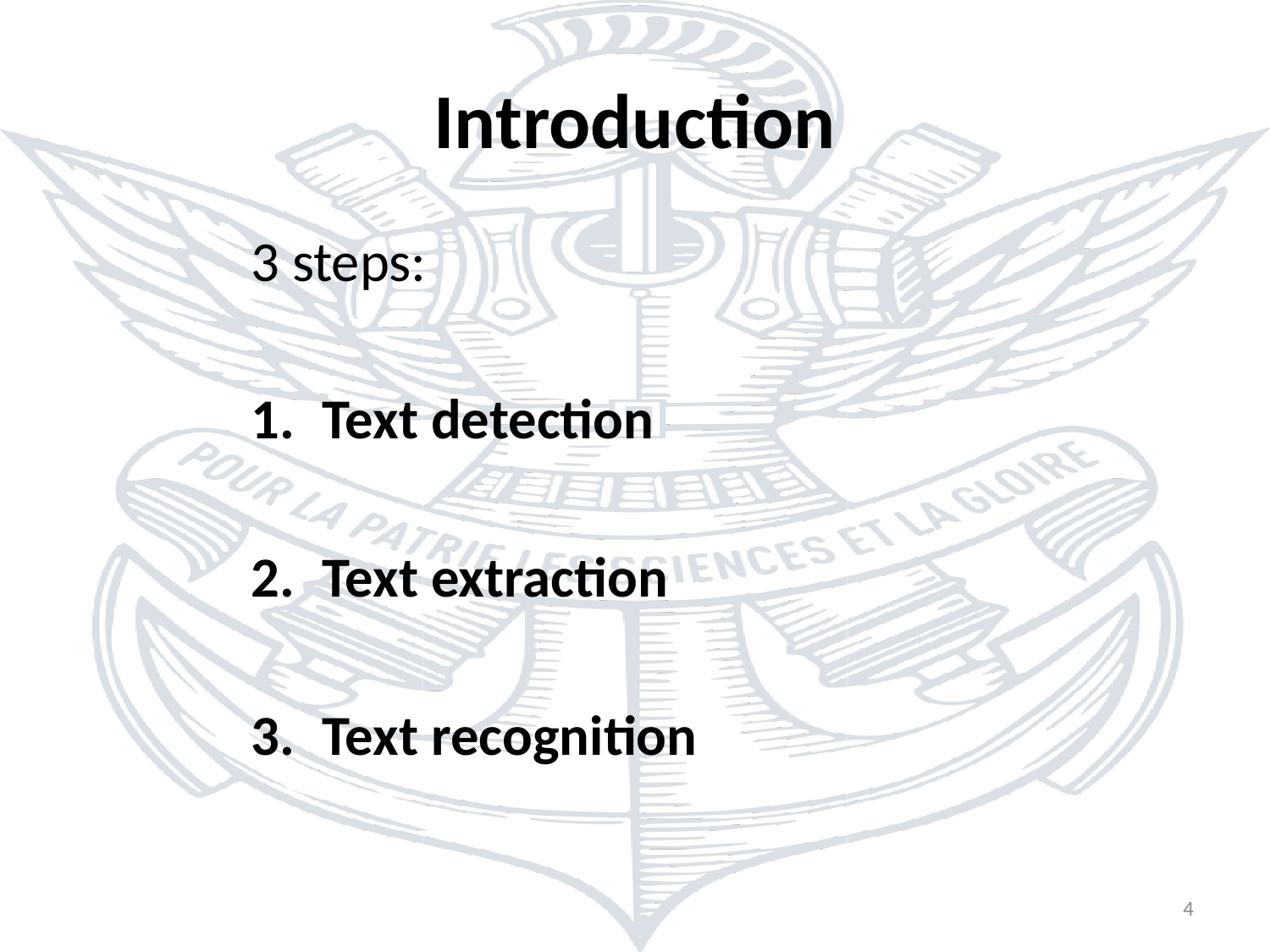

# Introduction
3 steps:

Text detection

Text extraction

Text recognition
4